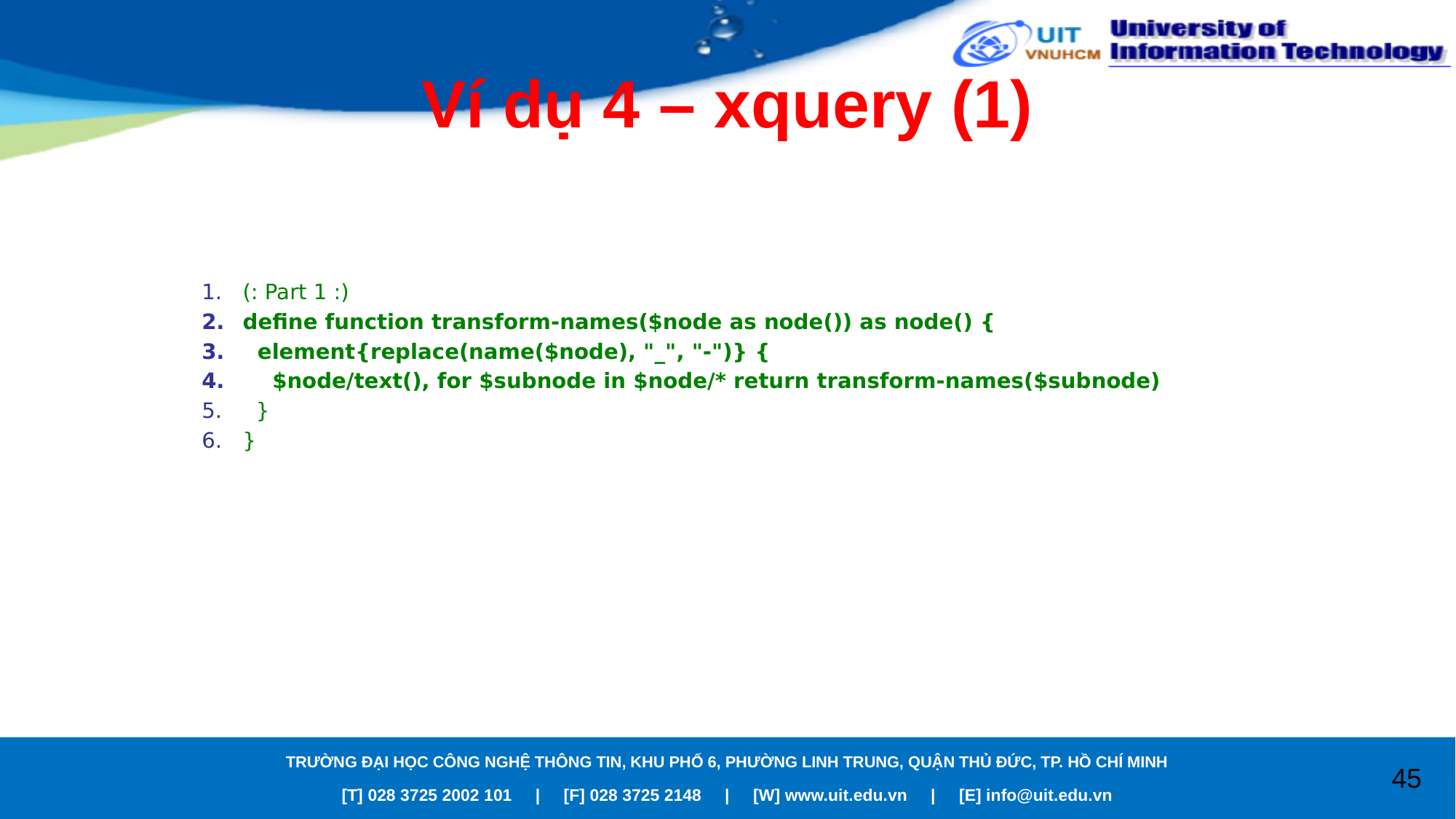

# Ví dụ 4 – xquery (1)
(: Part 1 :)
define function transform-names($node as node()) as node() {
  element{replace(name($node), "_", "-")} {
    $node/text(), for $subnode in $node/* return transform-names($subnode)
  }
}